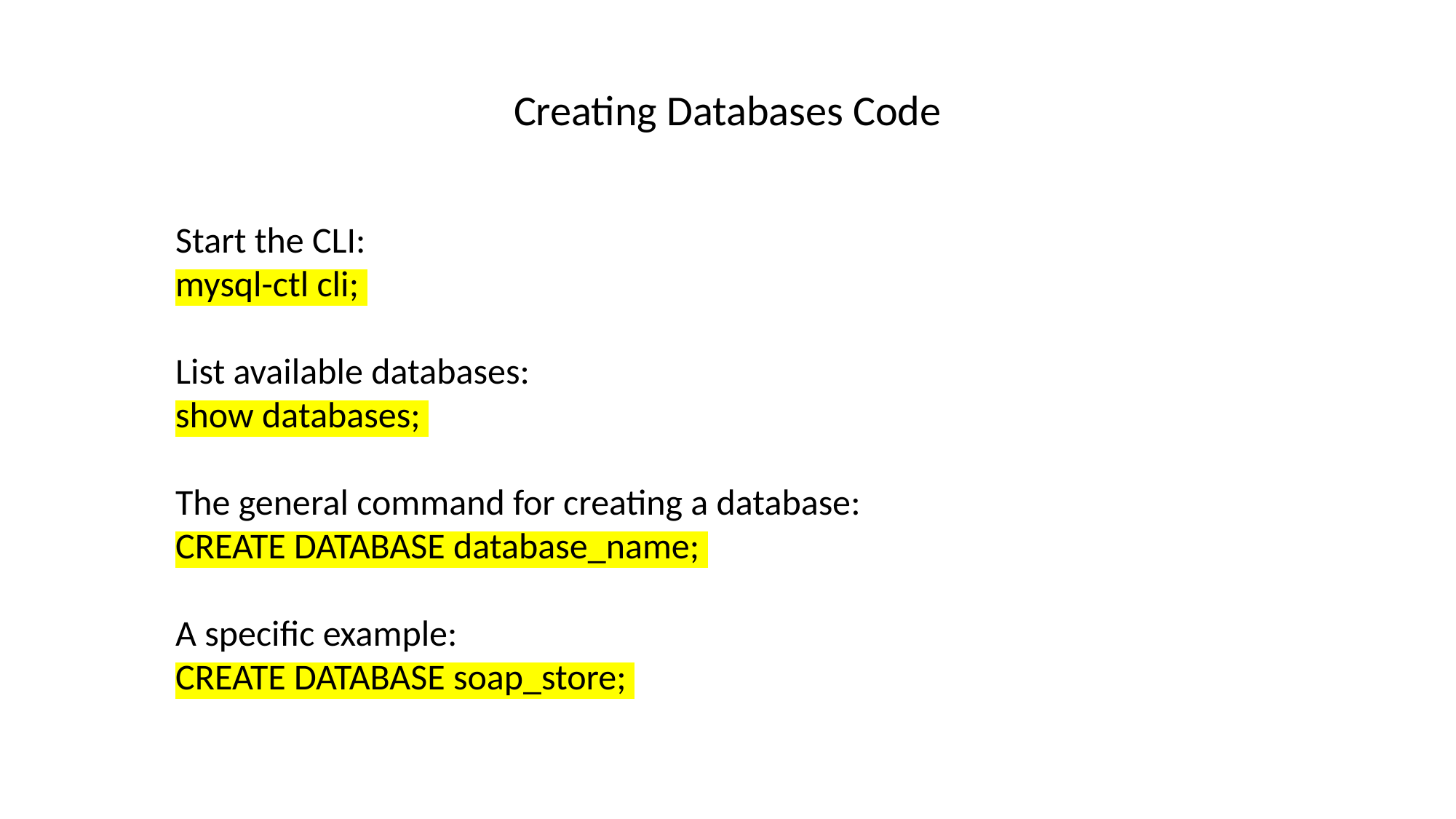

Creating Databases Code
Start the CLI:
mysql-ctl cli;

List available databases:
show databases;

The general command for creating a database:
CREATE DATABASE database_name; 
A specific example:
CREATE DATABASE soap_store;